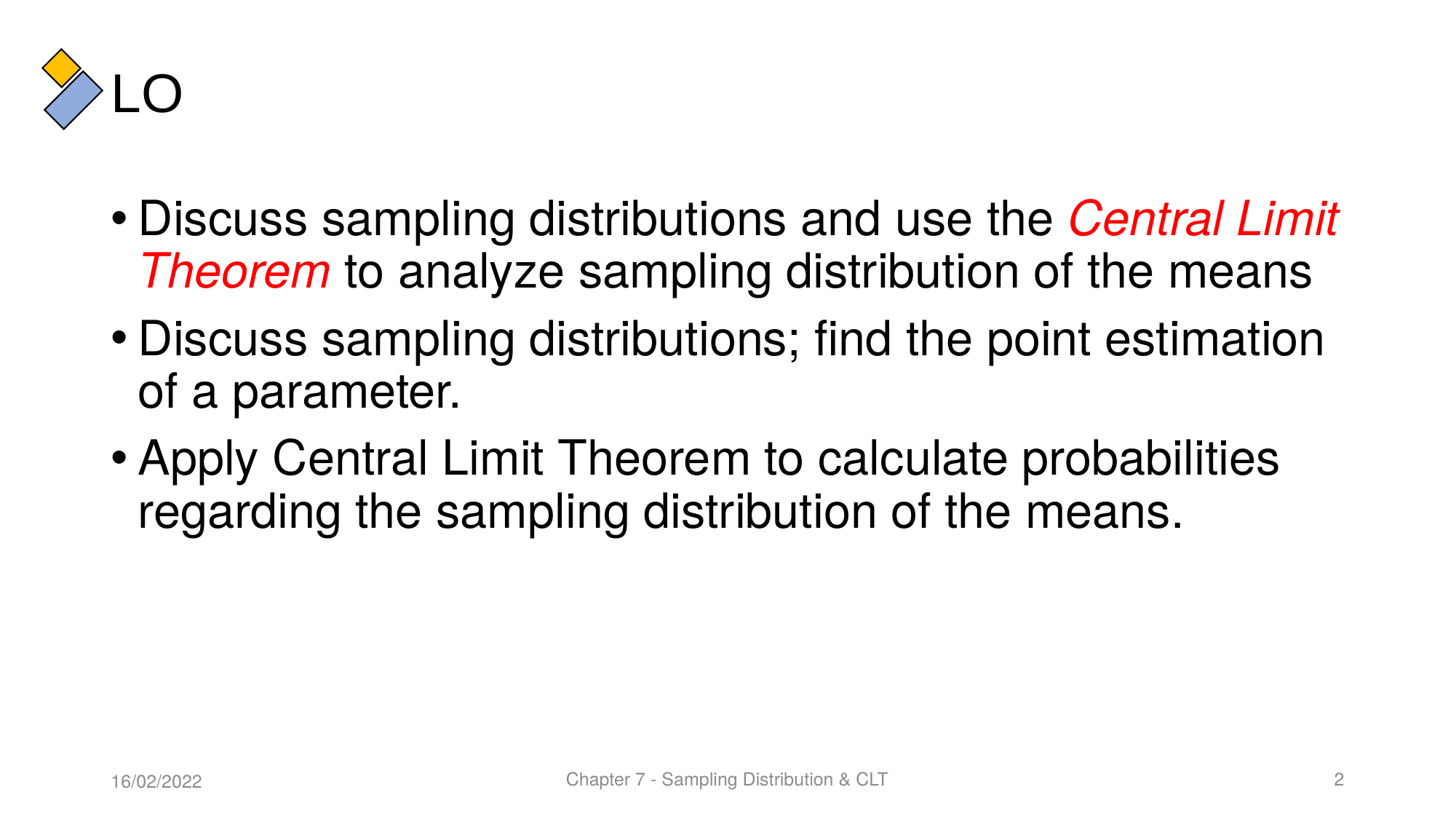

# LO
Discuss sampling distributions and use the Central Limit Theorem to analyze sampling distribution of the means
Discuss sampling distributions; find the point estimation of a parameter.
Apply Central Limit Theorem to calculate probabilities regarding the sampling distribution of the means.
16/02/2022
Chapter 7 - Sampling Distribution & CLT
2